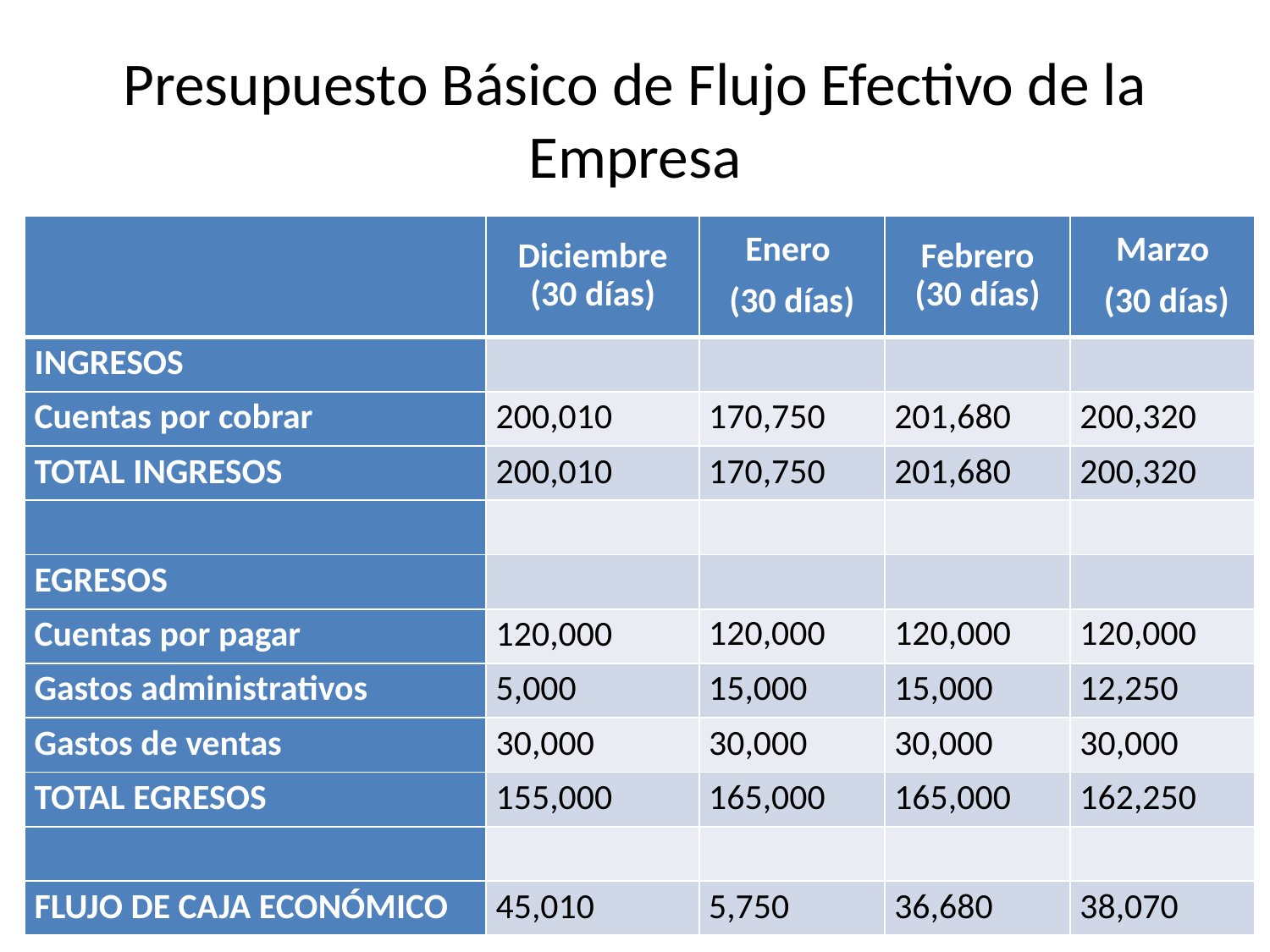

# Presupuesto Básico de Flujo Efectivo de la Empresa
|  | Diciembre (30 días) | Enero (30 días) | Febrero (30 días) | Marzo (30 días) |
| --- | --- | --- | --- | --- |
| INGRESOS |  |  |  |  |
| Cuentas por cobrar | 200,010 | 170,750 | 201,680 | 200,320 |
| TOTAL INGRESOS | 200,010 | 170,750 | 201,680 | 200,320 |
|  |  |  |  |  |
| EGRESOS |  |  |  |  |
| Cuentas por pagar | 120,000 | 120,000 | 120,000 | 120,000 |
| Gastos administrativos | 5,000 | 15,000 | 15,000 | 12,250 |
| Gastos de ventas | 30,000 | 30,000 | 30,000 | 30,000 |
| TOTAL EGRESOS | 155,000 | 165,000 | 165,000 | 162,250 |
|  |  |  |  |  |
| FLUJO DE CAJA ECONÓMICO | 45,010 | 5,750 | 36,680 | 38,070 |